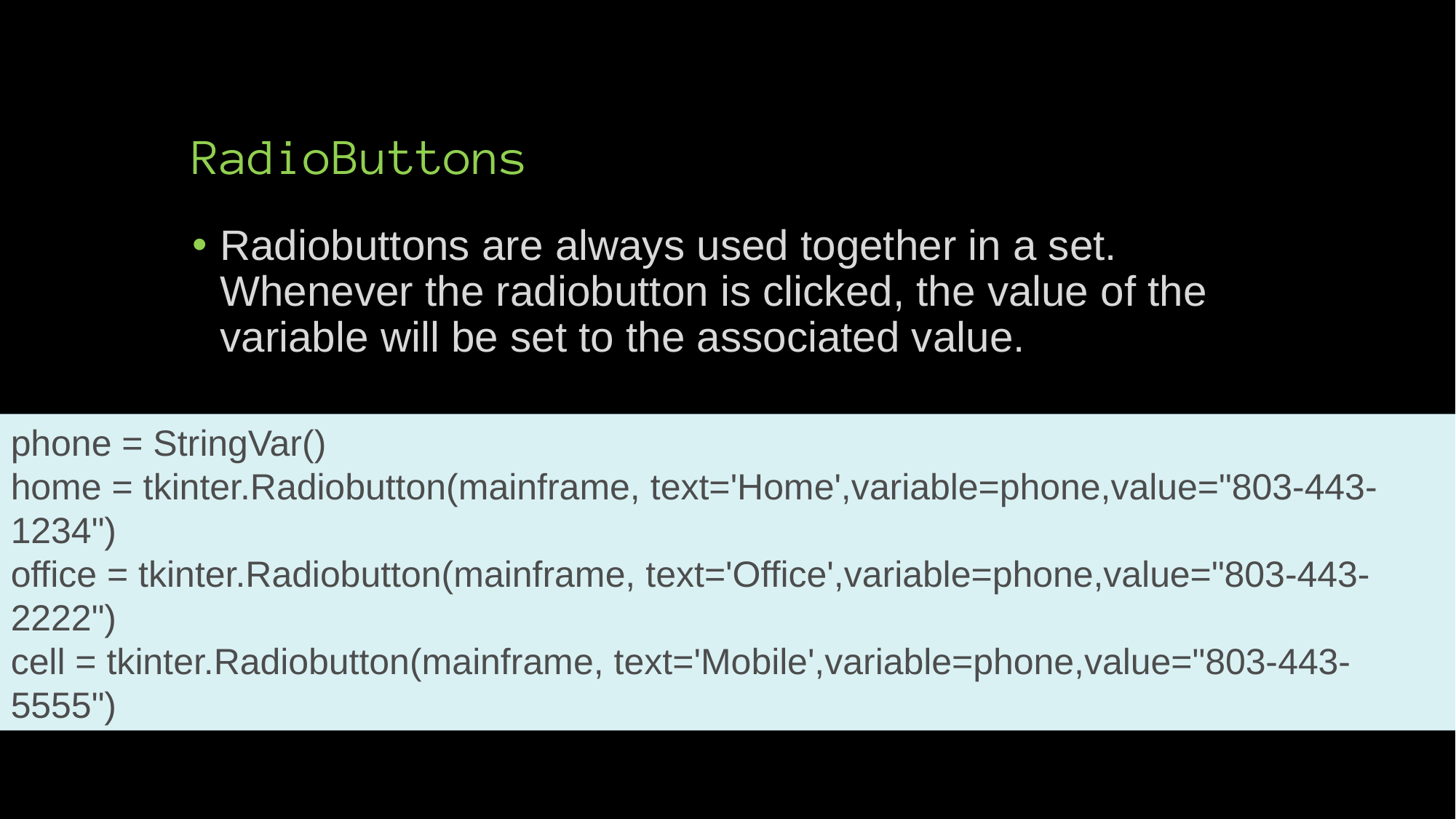

# RadioButtons
Radiobuttons are always used together in a set. Whenever the radiobutton is clicked, the value of the variable will be set to the associated value.

phone = StringVar()
home = tkinter.Radiobutton(mainframe, text='Home',variable=phone,value="803-443-1234")
office = tkinter.Radiobutton(mainframe, text='Office',variable=phone,value="803-443-2222")
cell = tkinter.Radiobutton(mainframe, text='Mobile',variable=phone,value="803-443-5555")